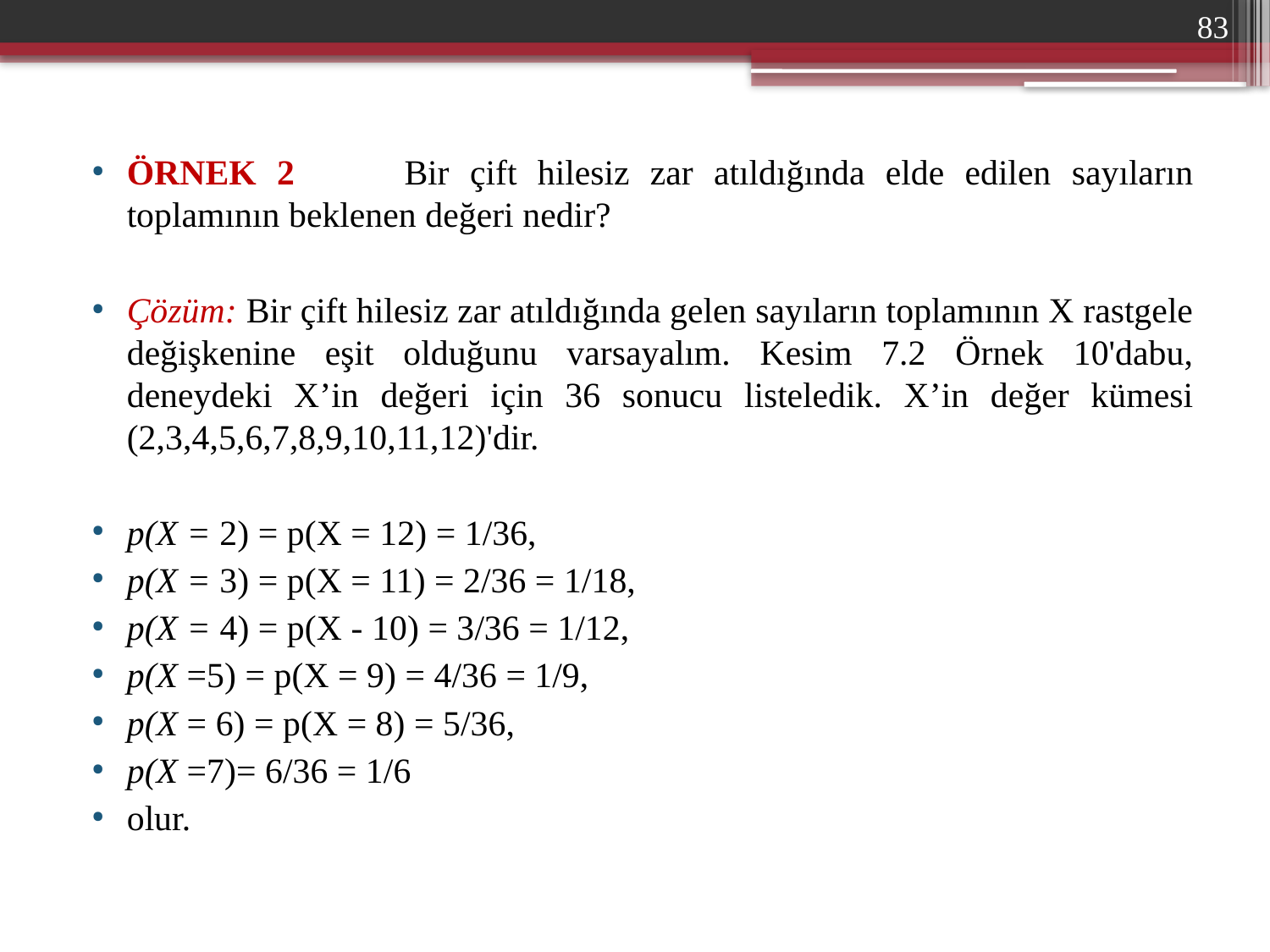

83
ÖRNEK 2 	Bir çift hilesiz zar atıldığında elde edilen sayıların toplamının beklenen değeri nedir?

Çözüm: Bir çift hilesiz zar atıldığında gelen sayıların toplamının X rastgele değişkenine eşit olduğunu varsayalım. Kesim 7.2 Örnek 10'dabu, deneydeki X’in değeri için 36 sonucu listeledik. X’in değer kümesi (2,3,4,5,6,7,8,9,10,11,12)'dir.

p(X = 2) = p(X = 12) = 1/36,
p(X = 3) = p(X = 11) = 2/36 = 1/18,
p(X = 4) = p(X - 10) = 3/36 = 1/12,
p(X =5) = p(X = 9) = 4/36 = 1/9,
p(X = 6) = p(X = 8) = 5/36,
p(X =7)= 6/36 = 1/6
olur.